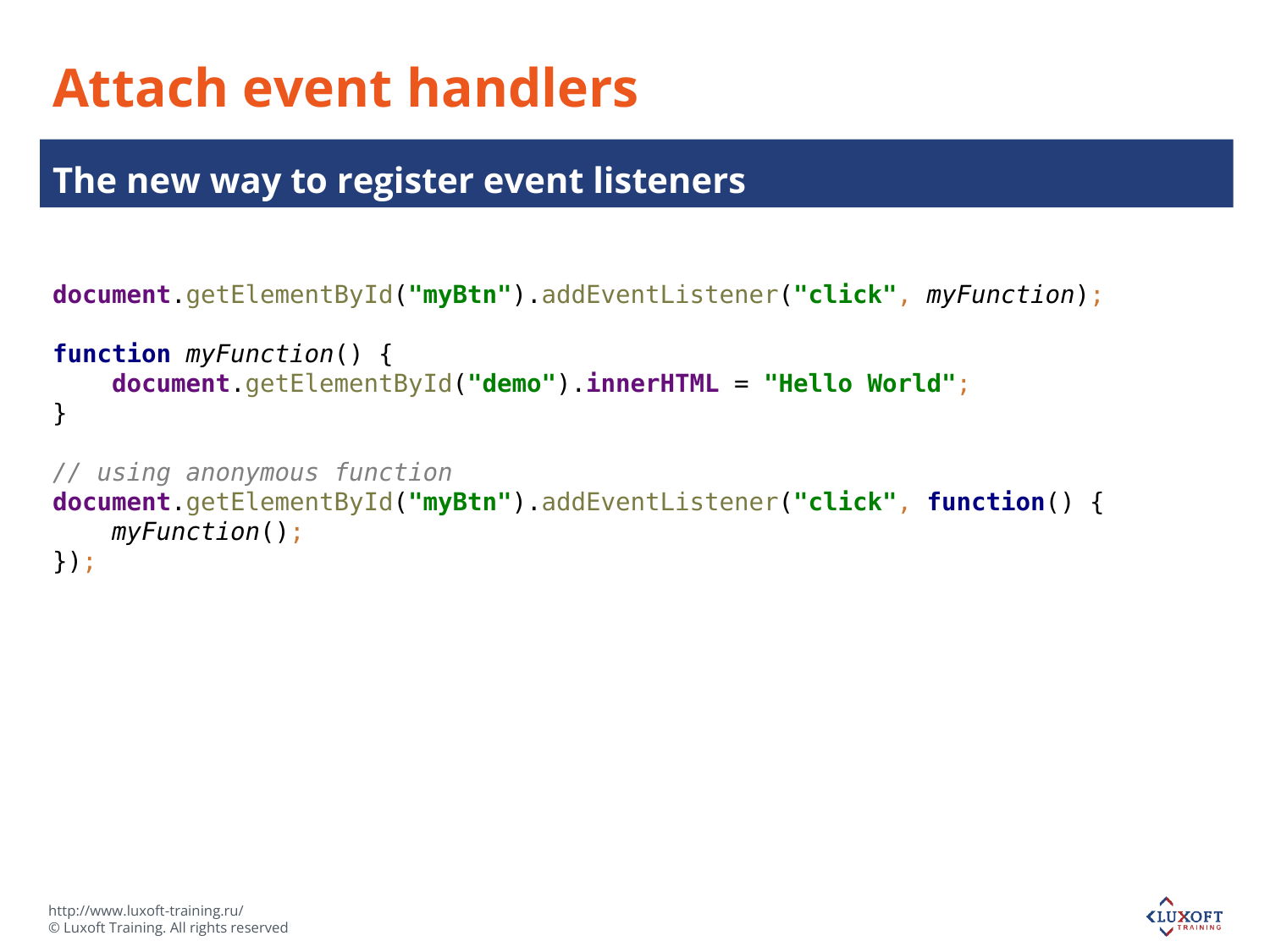

# Attach event handlers
The new way to register event listeners

document.getElementById("myBtn").addEventListener("click", myFunction);
function myFunction() {
    document.getElementById("demo").innerHTML = "Hello World";
}
// using anonymous function
document.getElementById("myBtn").addEventListener("click", function() {
    myFunction();
});